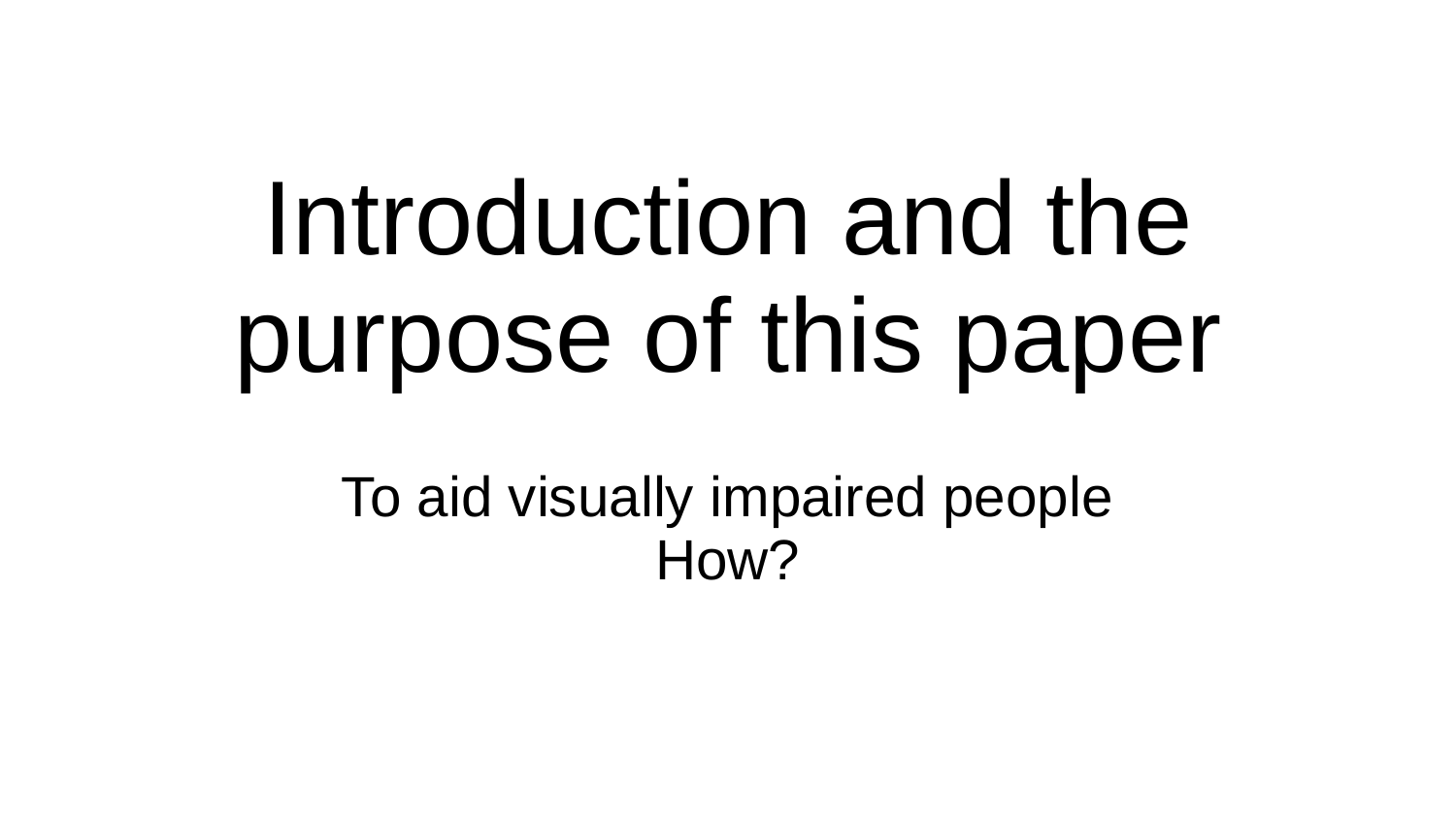

# Introduction and the purpose of this paper
To aid visually impaired people
How?